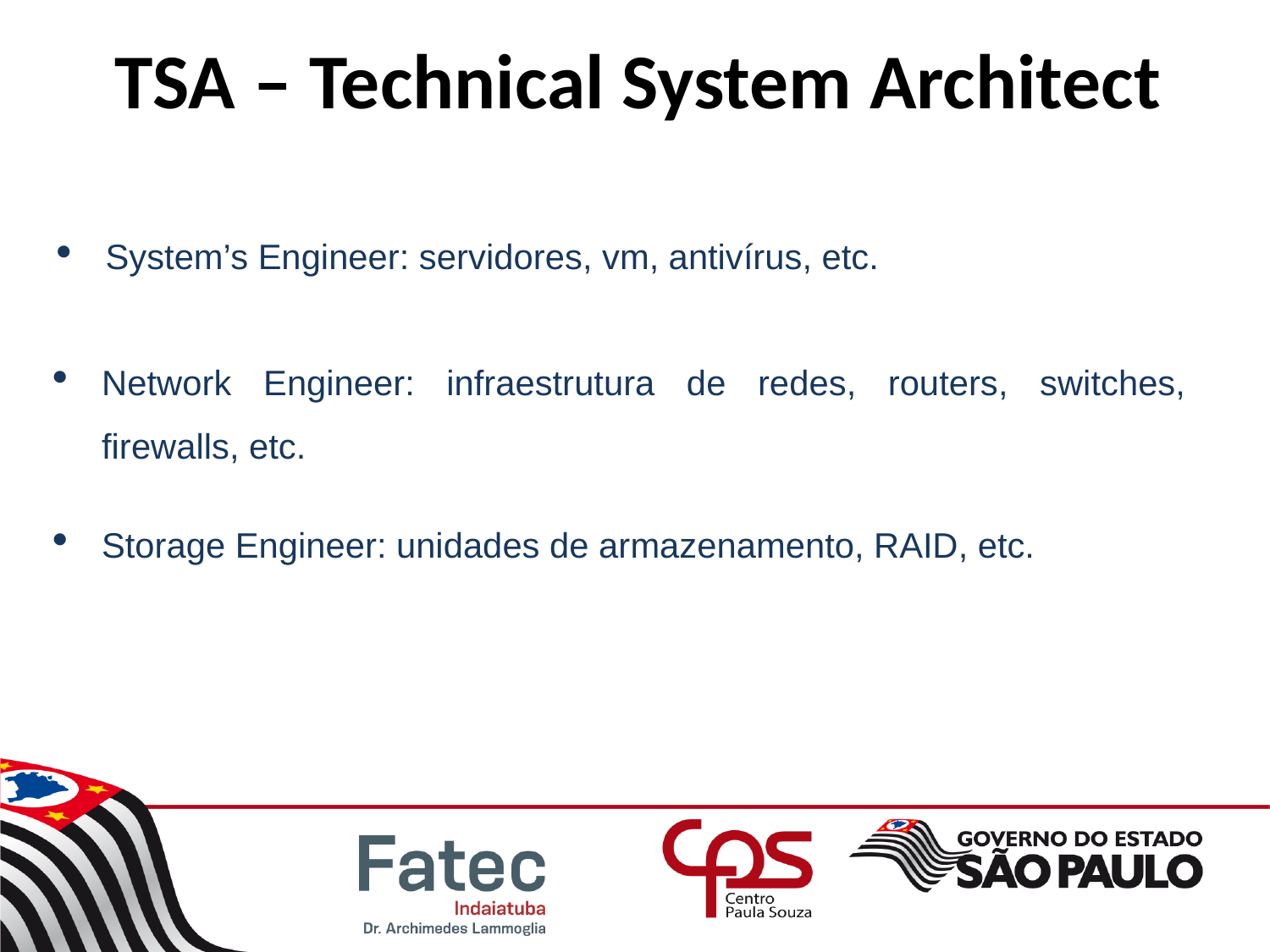

# TSA – Technical System Architect
System’s Engineer: servidores, vm, antivírus, etc.
Network Engineer: infraestrutura de redes, routers, switches, firewalls, etc.
Storage Engineer: unidades de armazenamento, RAID, etc.